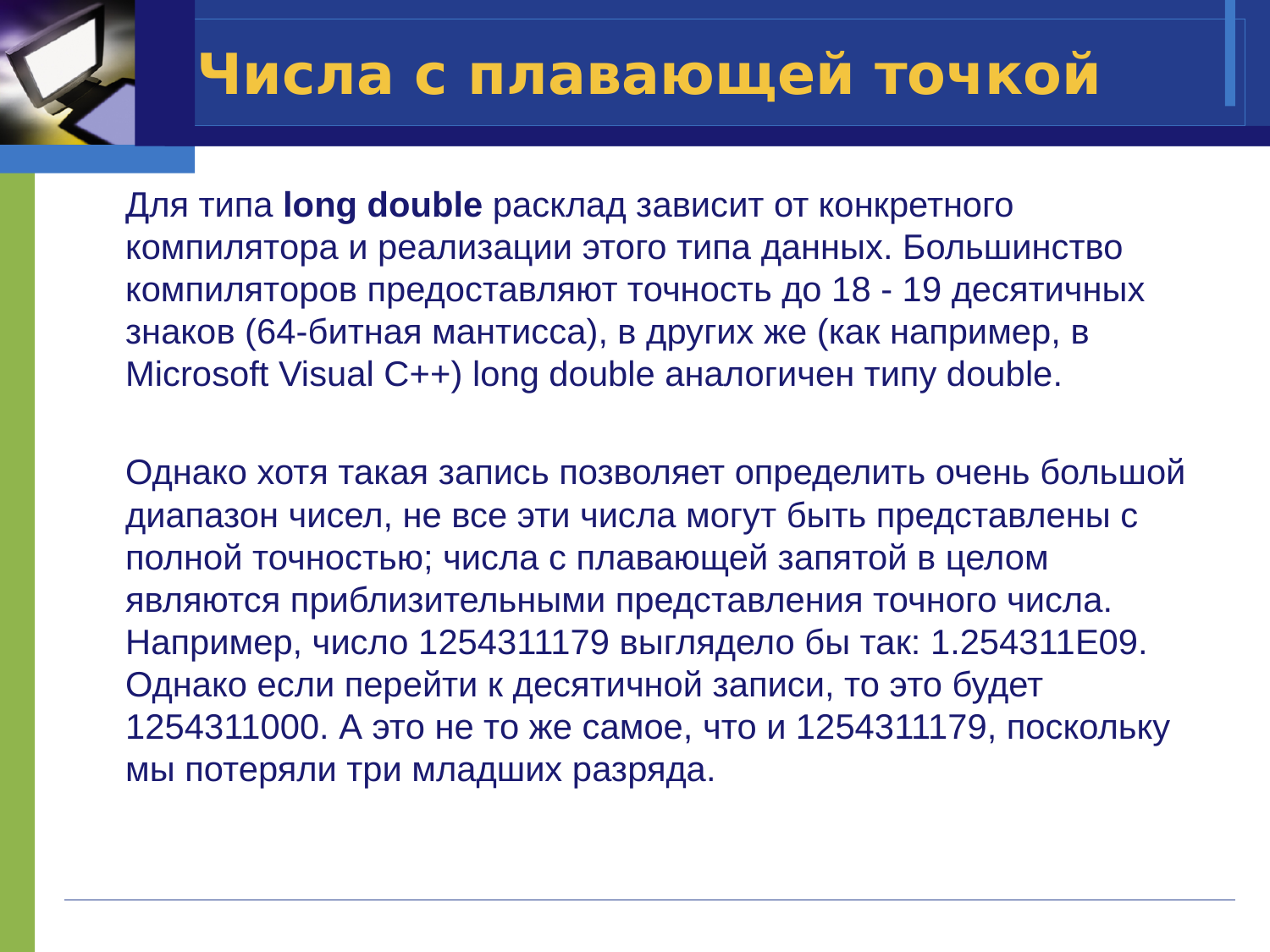

# Числа с плавающей точкой
Для типа long double расклад зависит от конкретного компилятора и реализации этого типа данных. Большинство компиляторов предоставляют точность до 18 - 19 десятичных знаков (64-битная мантисса), в других же (как например, в Microsoft Visual C++) long double аналогичен типу double.

Однако хотя такая запись позволяет определить очень большой диапазон чисел, не все эти числа могут быть представлены с полной точностью; числа с плавающей запятой в целом являются приблизительными представления точного числа. Например, число 1254311179 выглядело бы так: 1.254311E09. Однако если перейти к десятичной записи, то это будет 1254311000. А это не то же самое, что и 1254311179, поскольку мы потеряли три младших разряда.